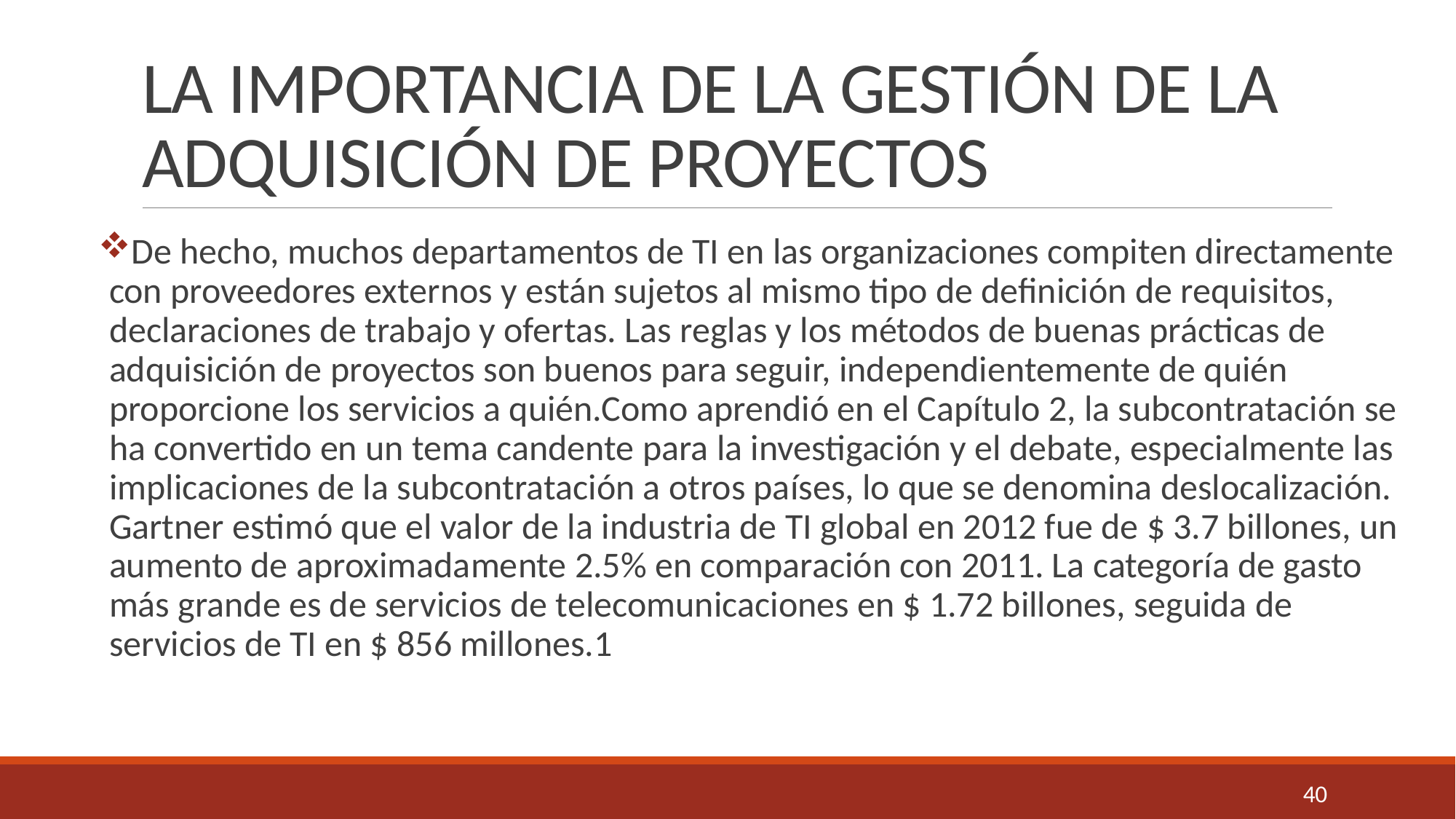

# LA IMPORTANCIA DE LA GESTIÓN DE LA ADQUISICIÓN DE PROYECTOS
De hecho, muchos departamentos de TI en las organizaciones compiten directamente con proveedores externos y están sujetos al mismo tipo de definición de requisitos, declaraciones de trabajo y ofertas. Las reglas y los métodos de buenas prácticas de adquisición de proyectos son buenos para seguir, independientemente de quién proporcione los servicios a quién.Como aprendió en el Capítulo 2, la subcontratación se ha convertido en un tema candente para la investigación y el debate, especialmente las implicaciones de la subcontratación a otros países, lo que se denomina deslocalización. Gartner estimó que el valor de la industria de TI global en 2012 fue de $ 3.7 billones, un aumento de aproximadamente 2.5% en comparación con 2011. La categoría de gasto más grande es de servicios de telecomunicaciones en $ 1.72 billones, seguida de servicios de TI en $ 856 millones.1
40